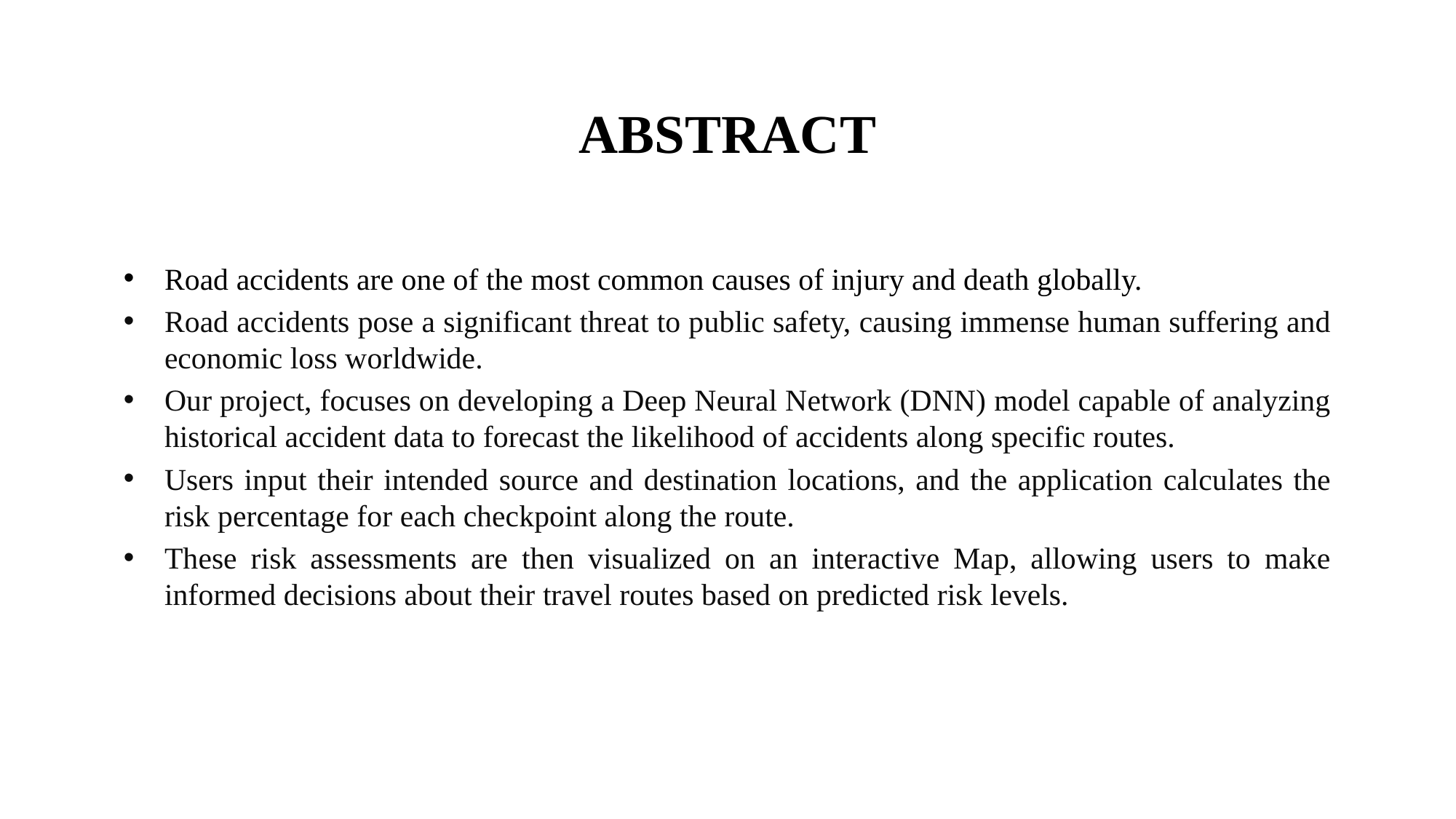

# ABSTRACT
Road accidents are one of the most common causes of injury and death globally.
Road accidents pose a significant threat to public safety, causing immense human suffering and economic loss worldwide.
Our project, focuses on developing a Deep Neural Network (DNN) model capable of analyzing historical accident data to forecast the likelihood of accidents along specific routes.
Users input their intended source and destination locations, and the application calculates the risk percentage for each checkpoint along the route.
These risk assessments are then visualized on an interactive Map, allowing users to make informed decisions about their travel routes based on predicted risk levels.